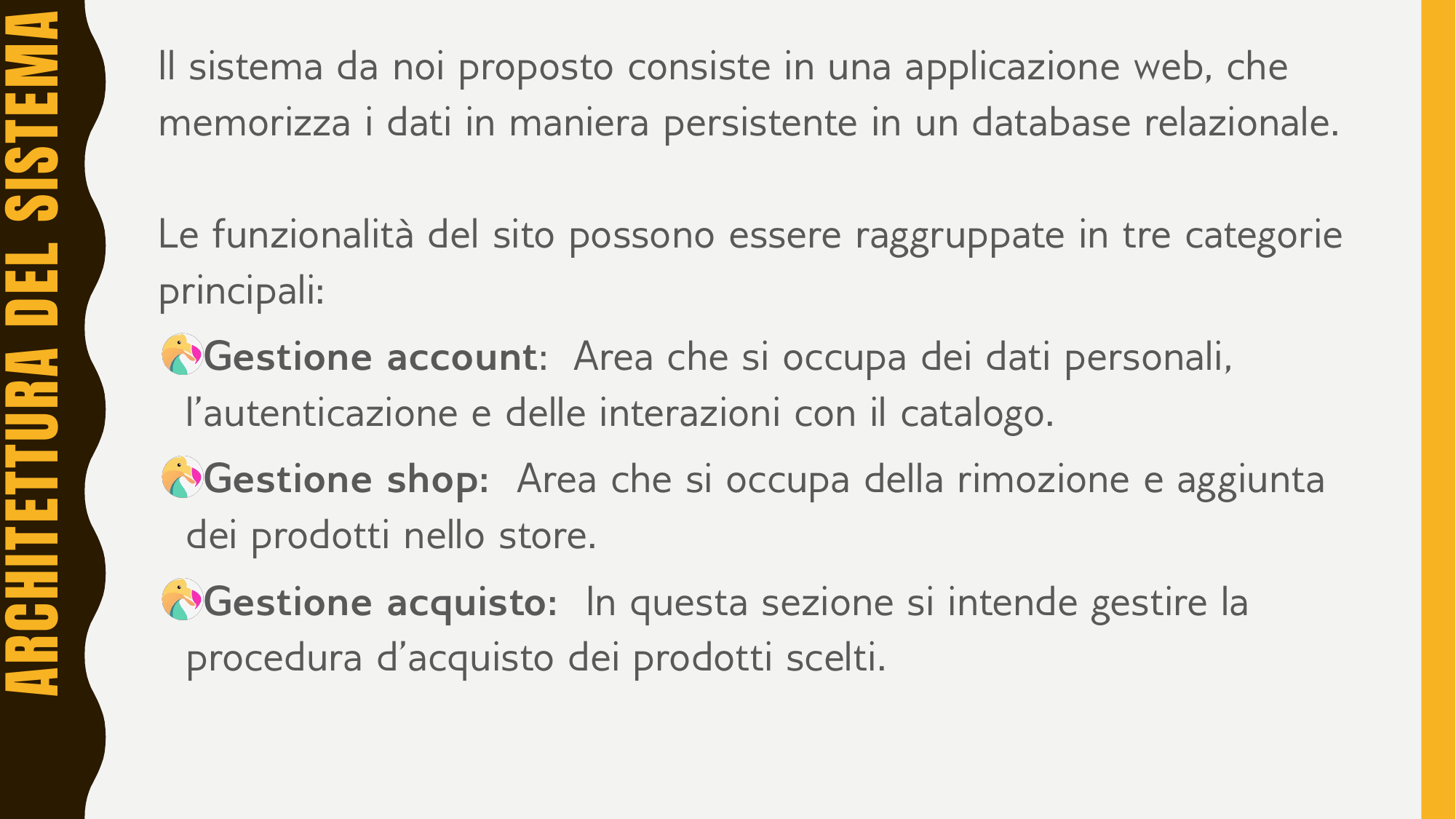

Il sistema da noi proposto consiste in una applicazione web, che memorizza i dati in maniera persistente in un database relazionale.
Le funzionalità del sito possono essere raggruppate in tre categorie principali:
Gestione account:  Area che si occupa dei dati personali, l’autenticazione e delle interazioni con il catalogo.
Gestione shop:  Area che si occupa della rimozione e aggiunta dei prodotti nello store.
Gestione acquisto:  In questa sezione si intende gestire la procedura d’acquisto dei prodotti scelti.
# Architettura del sistema